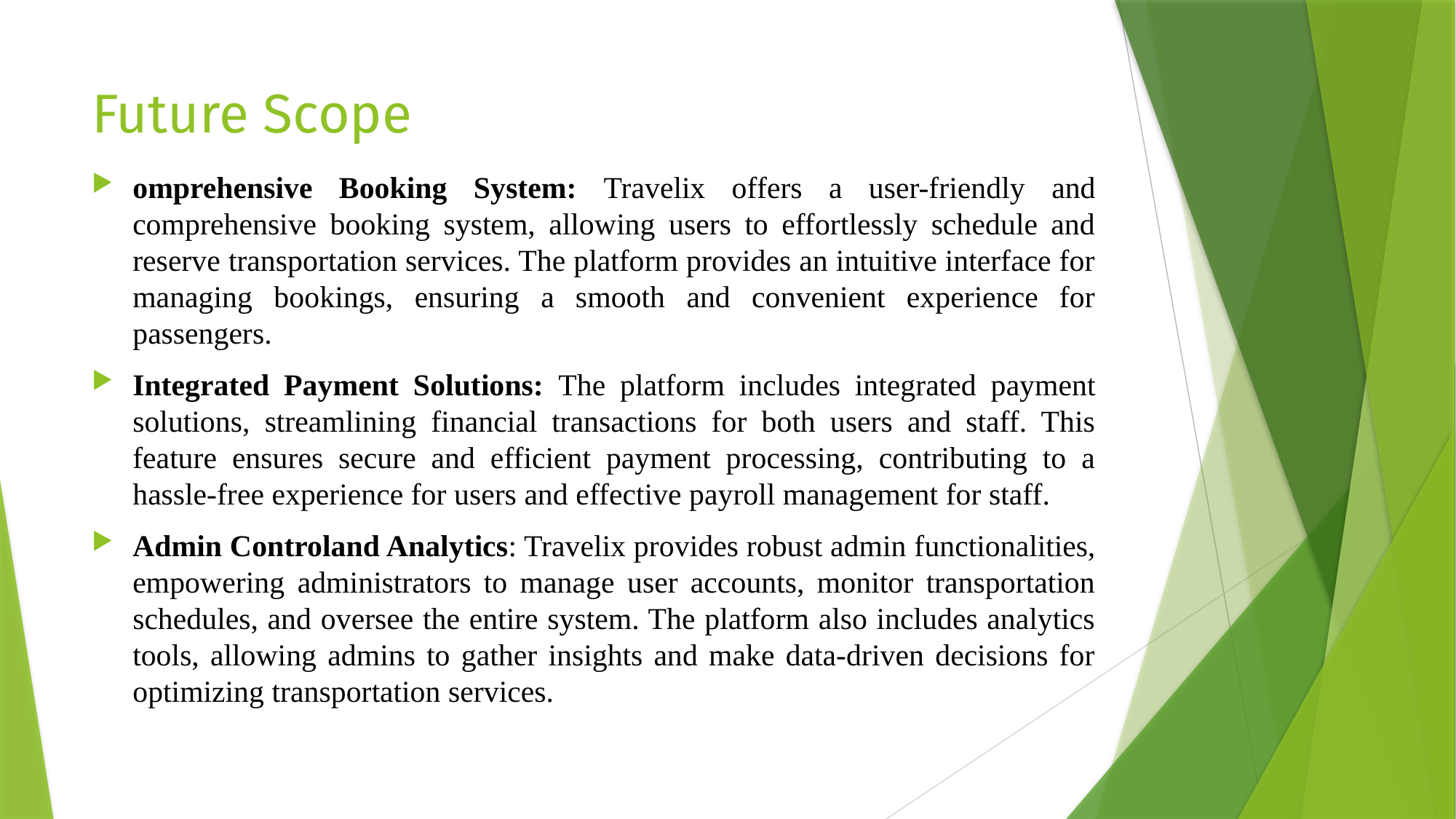

# Future Scope
omprehensive Booking System: Travelix offers a user-friendly and comprehensive booking system, allowing users to effortlessly schedule and reserve transportation services. The platform provides an intuitive interface for managing bookings, ensuring a smooth and convenient experience for passengers.
Integrated Payment Solutions: The platform includes integrated payment solutions, streamlining financial transactions for both users and staff. This feature ensures secure and efficient payment processing, contributing to a hassle-free experience for users and effective payroll management for staff.
Admin Controland Analytics: Travelix provides robust admin functionalities, empowering administrators to manage user accounts, monitor transportation schedules, and oversee the entire system. The platform also includes analytics tools, allowing admins to gather insights and make data-driven decisions for optimizing transportation services.